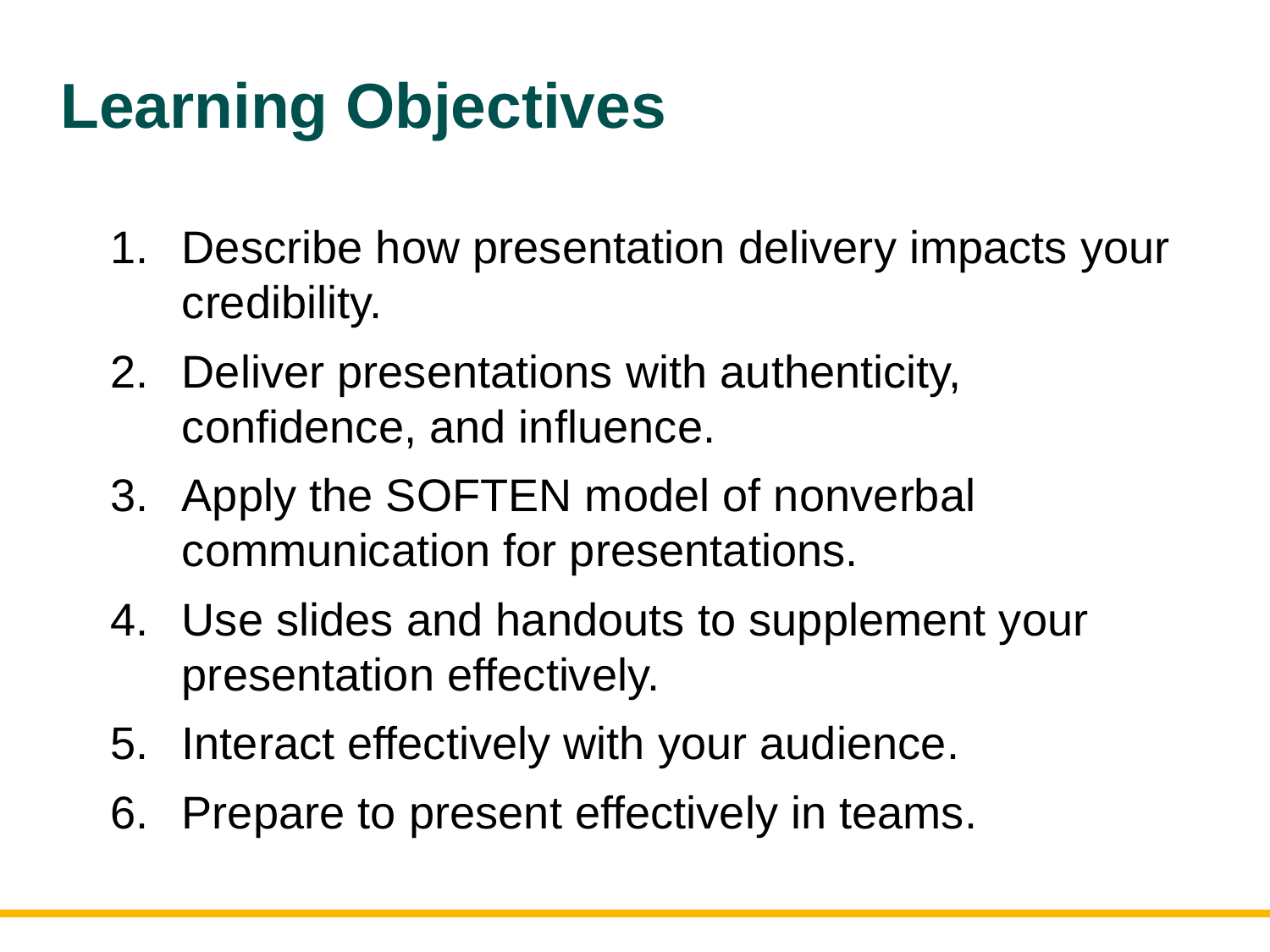

# Learning Objectives
Describe how presentation delivery impacts your credibility.
Deliver presentations with authenticity, confidence, and influence.
Apply the SOFTEN model of nonverbal communication for presentations.
Use slides and handouts to supplement your presentation effectively.
Interact effectively with your audience.
Prepare to present effectively in teams.